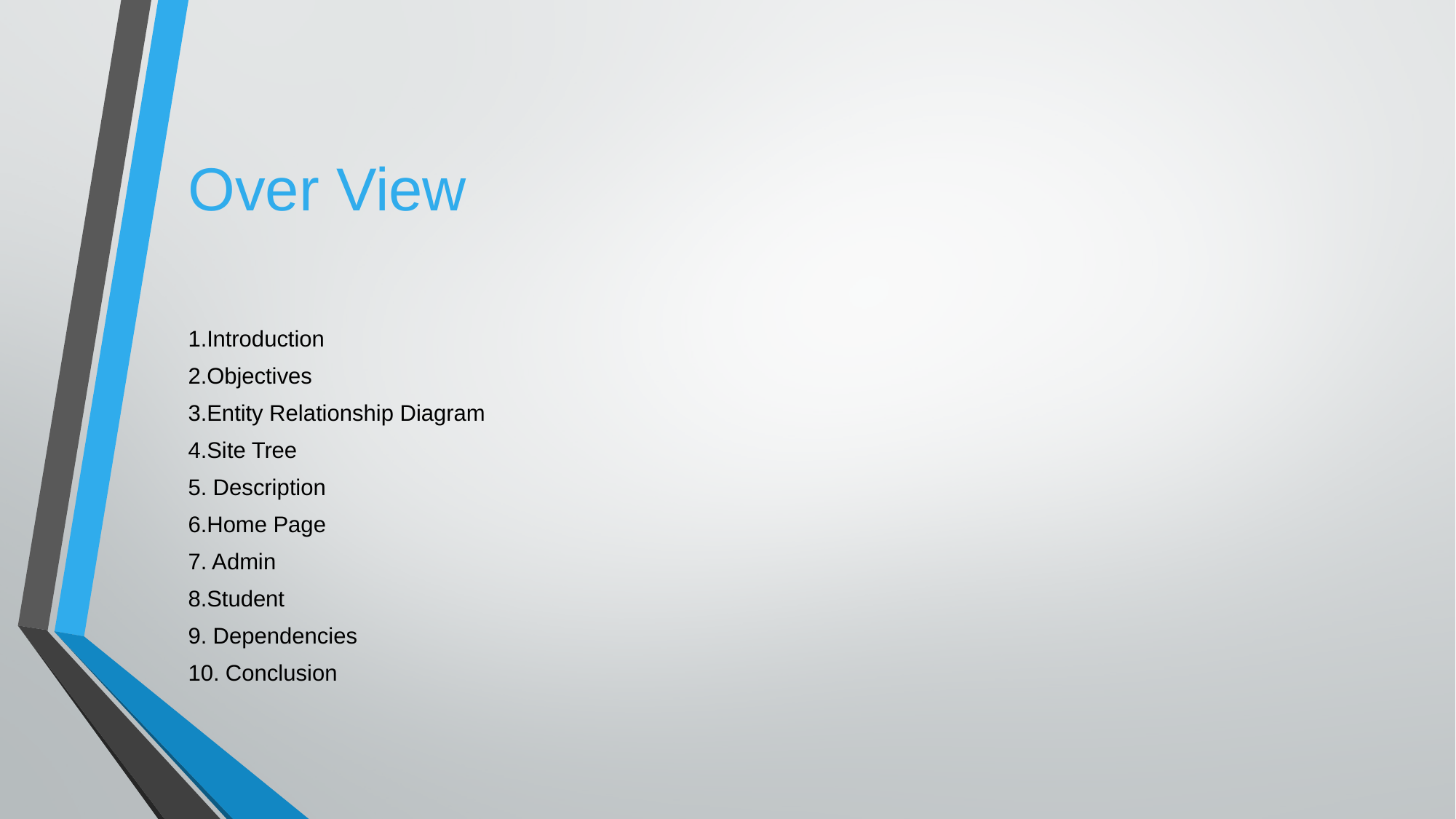

# Over View
1.Introduction
2.Objectives
3.Entity Relationship Diagram
4.Site Tree
5. Description
6.Home Page
7. Admin
8.Student
9. Dependencies
10. Conclusion